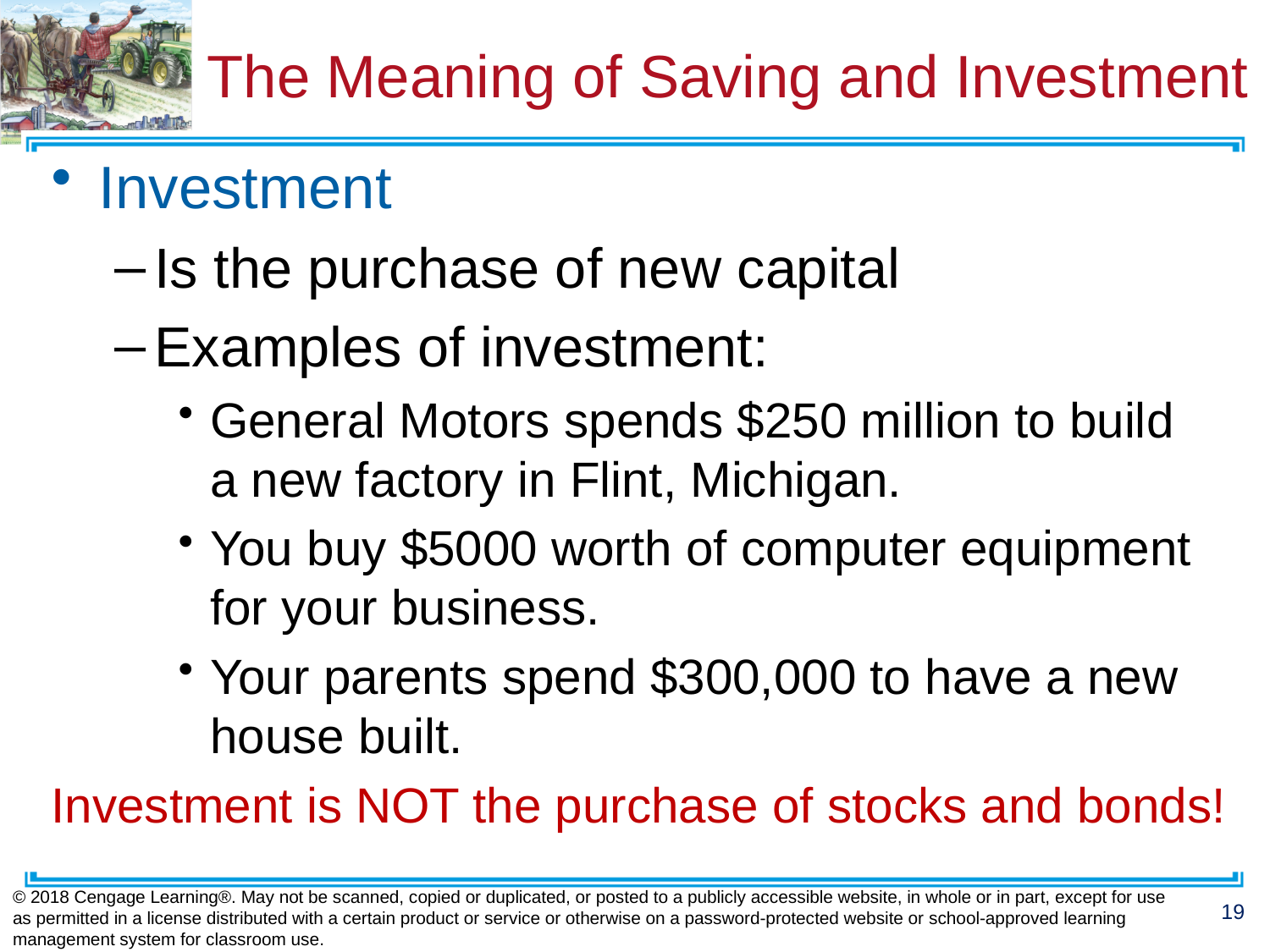

# The Meaning of Saving and Investment
Investment
Is the purchase of new capital
Examples of investment:
General Motors spends $250 million to build
a new factory in Flint, Michigan.
You buy $5000 worth of computer equipment for your business.
Your parents spend $300,000 to have a new house built.
Investment is NOT the purchase of stocks and bonds!

© 2018 Cengage Learning®. May not be scanned, copied or duplicated, or posted to a publicly accessible website, in whole or in part, except for use as permitted in a license distributed with a certain product or service or otherwise on a password-protected website or school-approved learning management system for classroom use.
19